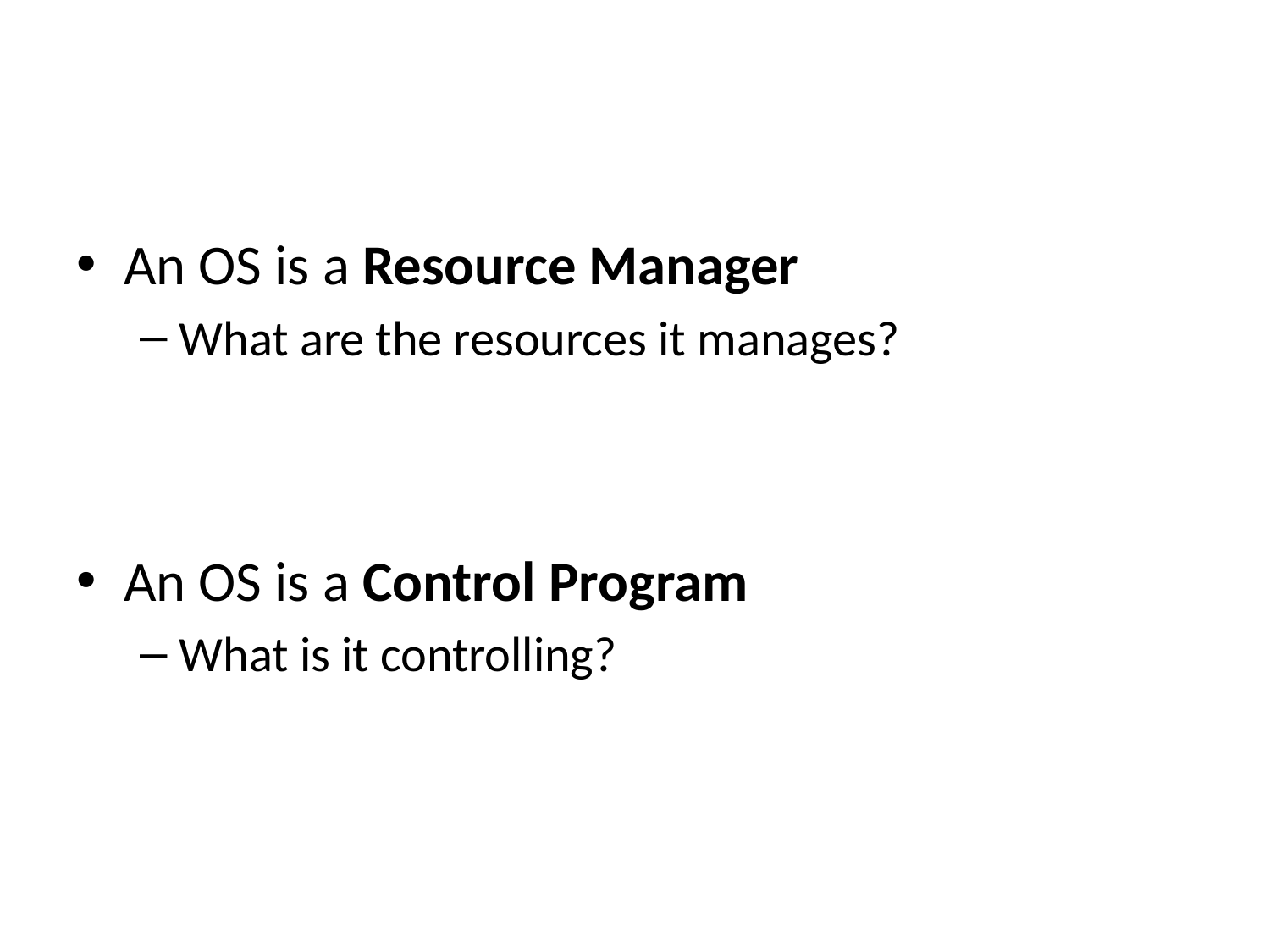

#
An OS is a Resource Manager
What are the resources it manages?

An OS is a Control Program
What is it controlling?